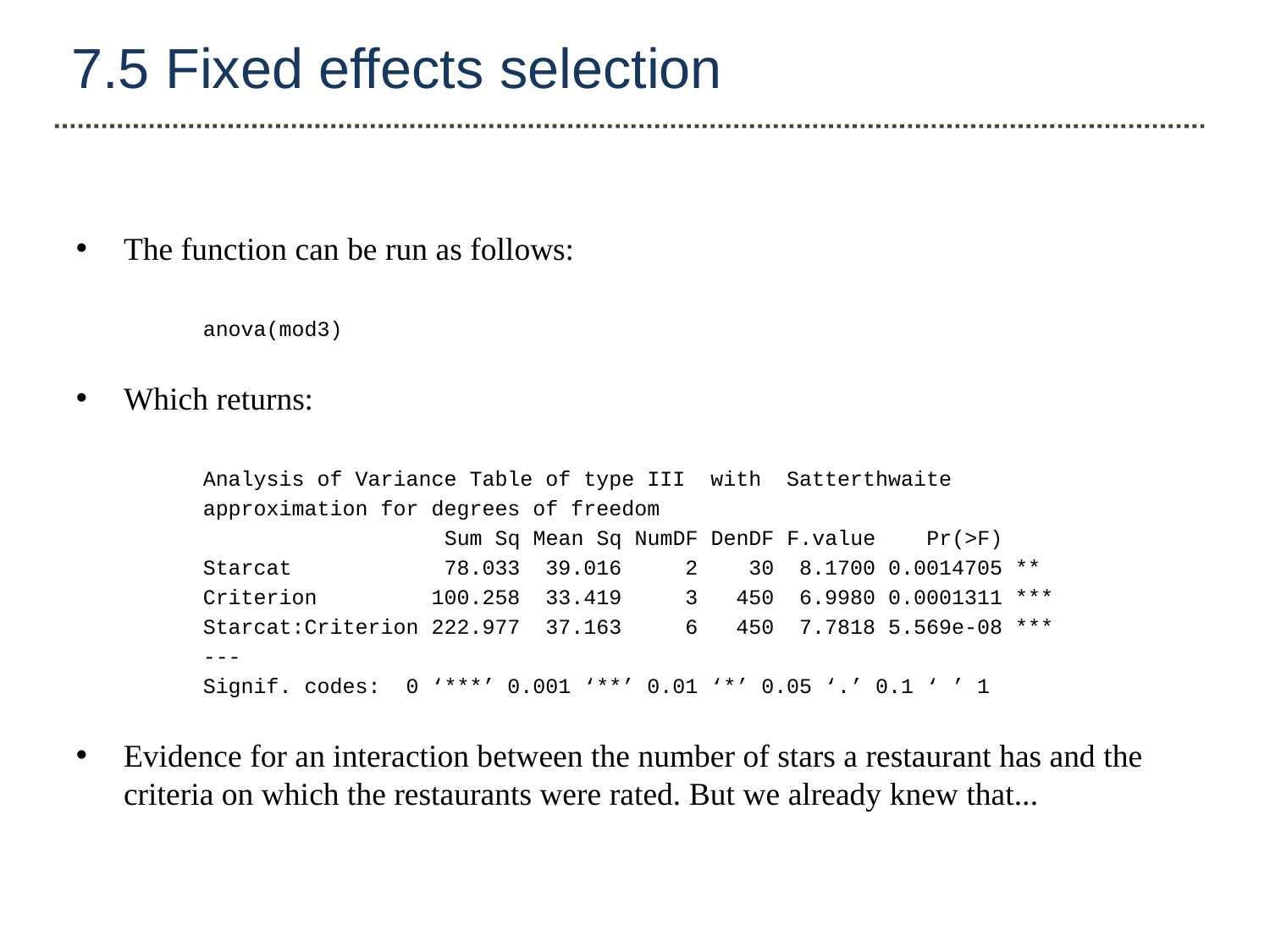

7.5 Fixed effects selection

The function can be run as follows:

	anova(mod3)

Which returns:

	Analysis of Variance Table of type III  with  Satterthwaite
	approximation for degrees of freedom
	                   Sum Sq Mean Sq NumDF DenDF F.value    Pr(>F)
	Starcat            78.033  39.016     2    30  8.1700 0.0014705 **
	Criterion         100.258  33.419     3   450  6.9980 0.0001311 ***
	Starcat:Criterion 222.977  37.163     6   450  7.7818 5.569e-08 ***
	---
	Signif. codes:  0 ‘***’ 0.001 ‘**’ 0.01 ‘*’ 0.05 ‘.’ 0.1 ‘ ’ 1

Evidence for an interaction between the number of stars a restaurant has and the criteria on which the restaurants were rated. But we already knew that...